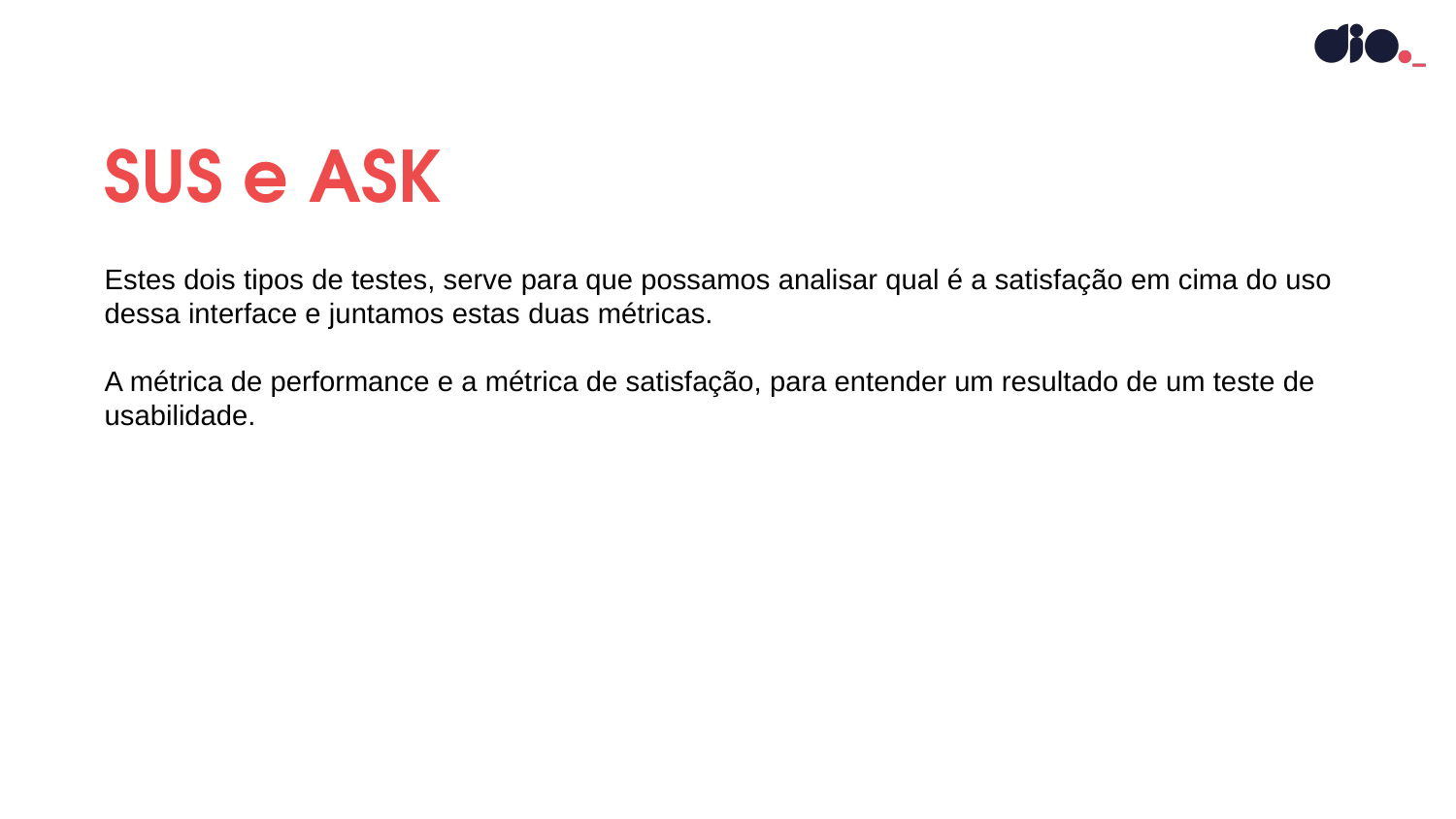

SUS e ASK
Estes dois tipos de testes, serve para que possamos analisar qual é a satisfação em cima do uso dessa interface e juntamos estas duas métricas.

A métrica de performance e a métrica de satisfação, para entender um resultado de um teste de usabilidade.